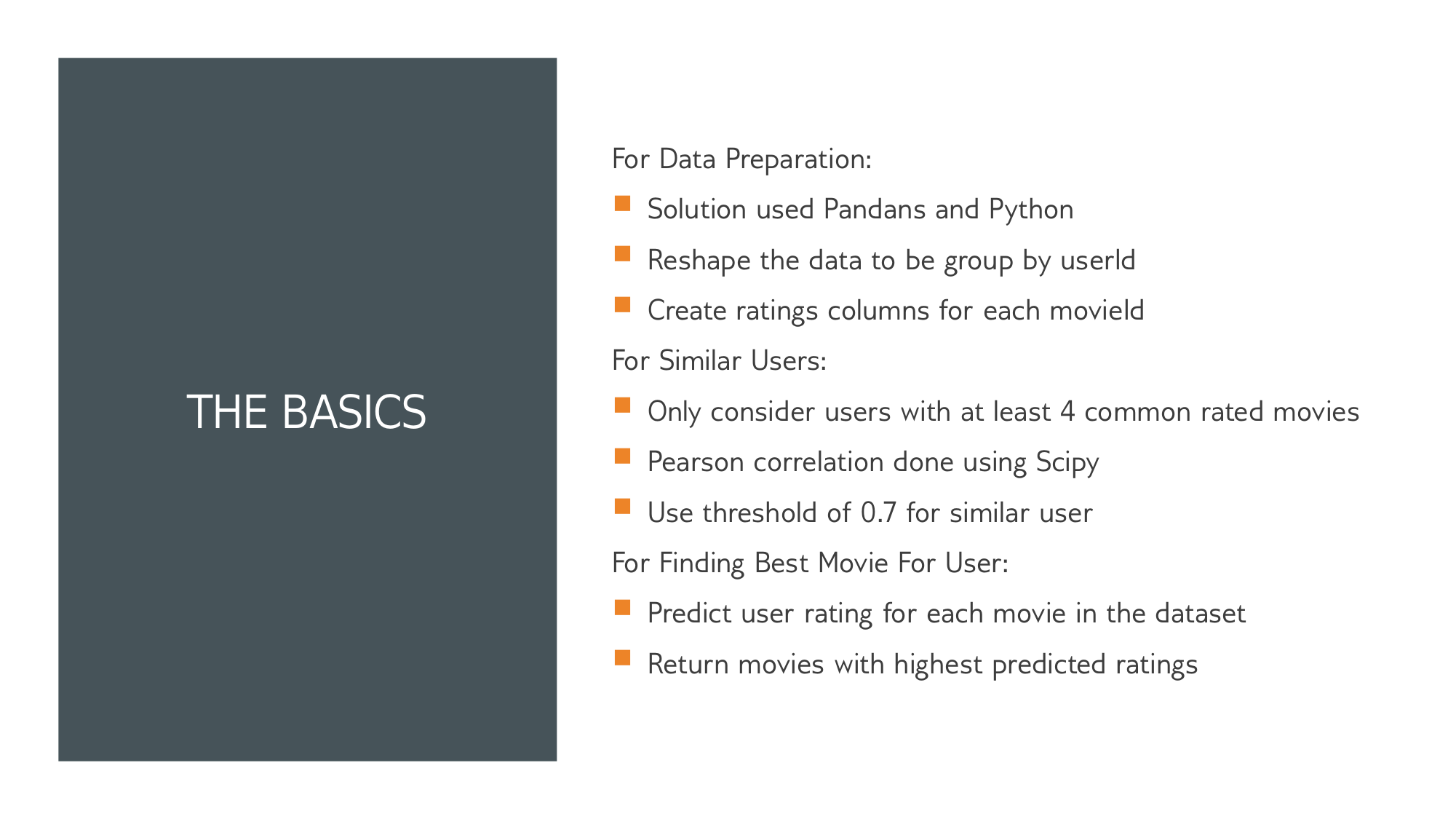

# The basics
For Data Preparation:
Solution used Pandans and Python
Reshape the data to be group by userId
Create ratings columns for each movieId
For Similar Users:
Only consider users with at least 4 common rated movies
Pearson correlation done using Scipy
Use threshold of 0.7 for similar user
For Finding Best Movie For User:
Predict user rating for each movie in the dataset
Return movies with highest predicted ratings